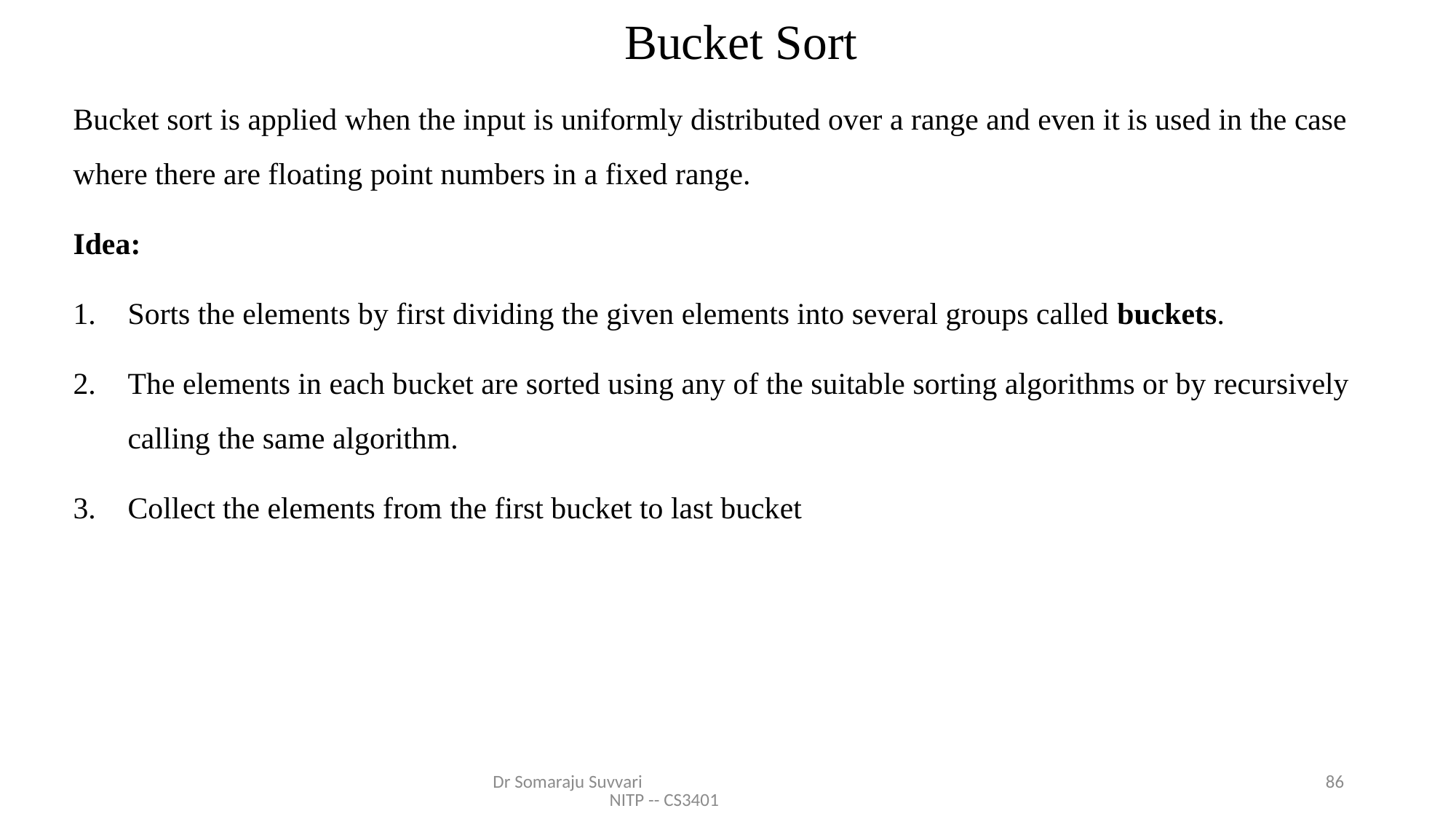

# Bucket Sort
Bucket sort is applied when the input is uniformly distributed over a range and even it is used in the case where there are floating point numbers in a fixed range.
Idea:
Sorts the elements by first dividing the given elements into several groups called buckets.
The elements in each bucket are sorted using any of the suitable sorting algorithms or by recursively calling the same algorithm.
Collect the elements from the first bucket to last bucket

Dr Somaraju Suvvari                                                                                                        NITP -- CS3401
86